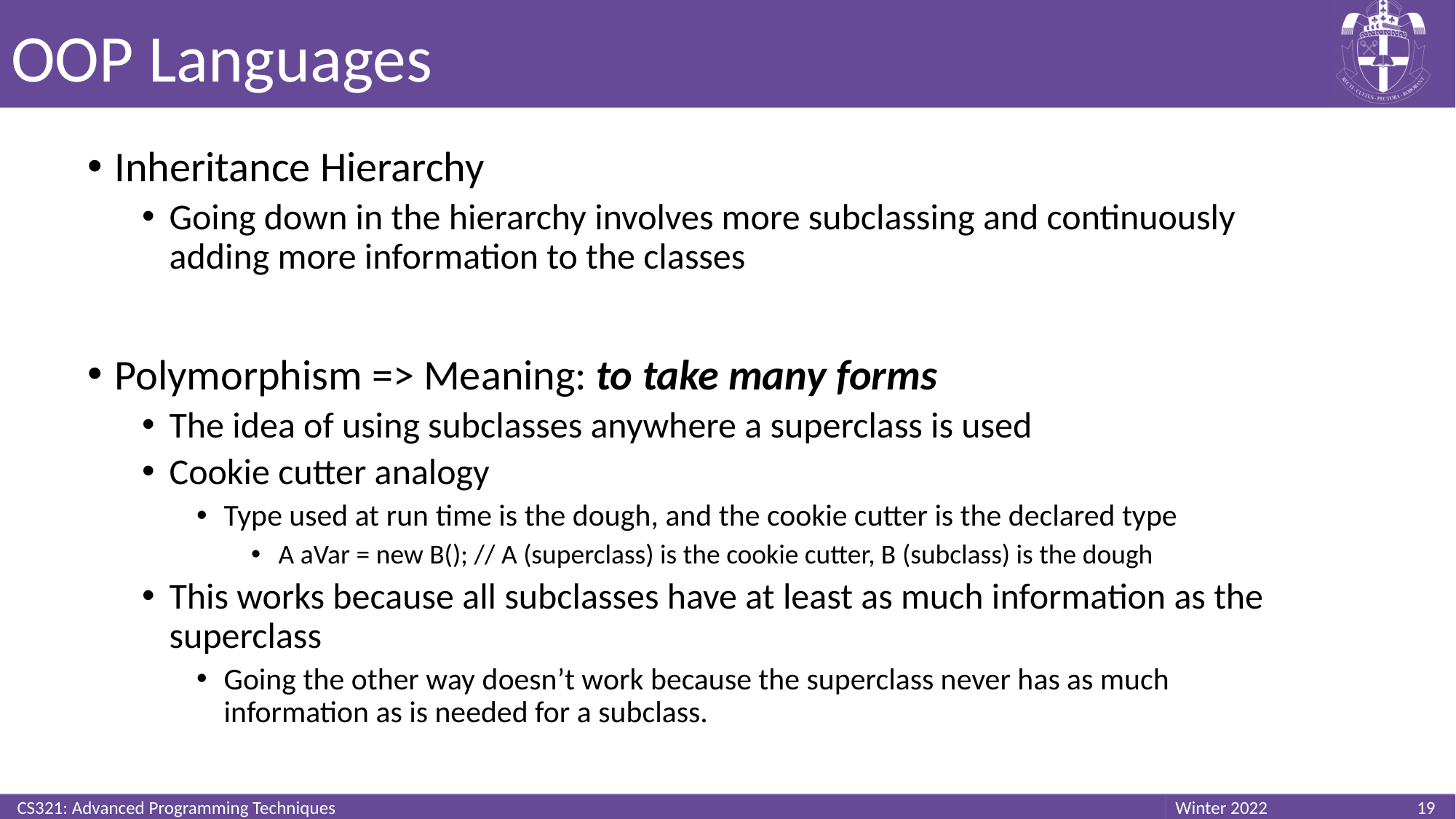

# OOP Languages
Inheritance Hierarchy
Going down in the hierarchy involves more subclassing and continuously adding more information to the classes

Polymorphism => Meaning: to take many forms
The idea of using subclasses anywhere a superclass is used
Cookie cutter analogy
Type used at run time is the dough, and the cookie cutter is the declared type
A aVar = new B(); // A (superclass) is the cookie cutter, B (subclass) is the dough
This works because all subclasses have at least as much information as the superclass
Going the other way doesn’t work because the superclass never has as much information as is needed for a subclass.

CS321: Advanced Programming Techniques
19
Winter 2022